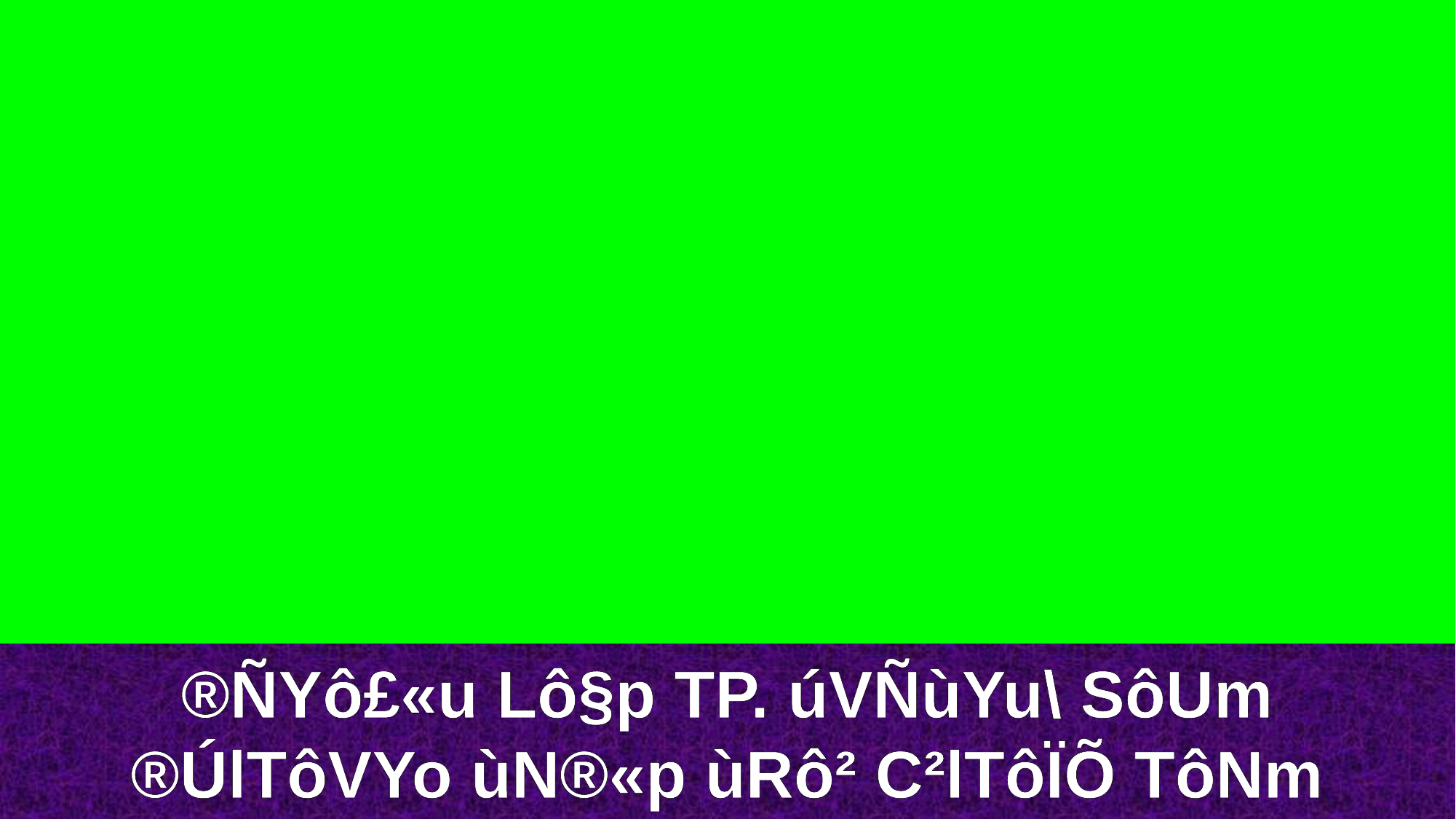

®ÑYô£«u Lô§p TP. úVÑùYu\ SôUm
®ÚlTôVYo ùN®«p ùRô² C²lTôÏÕ TôNm